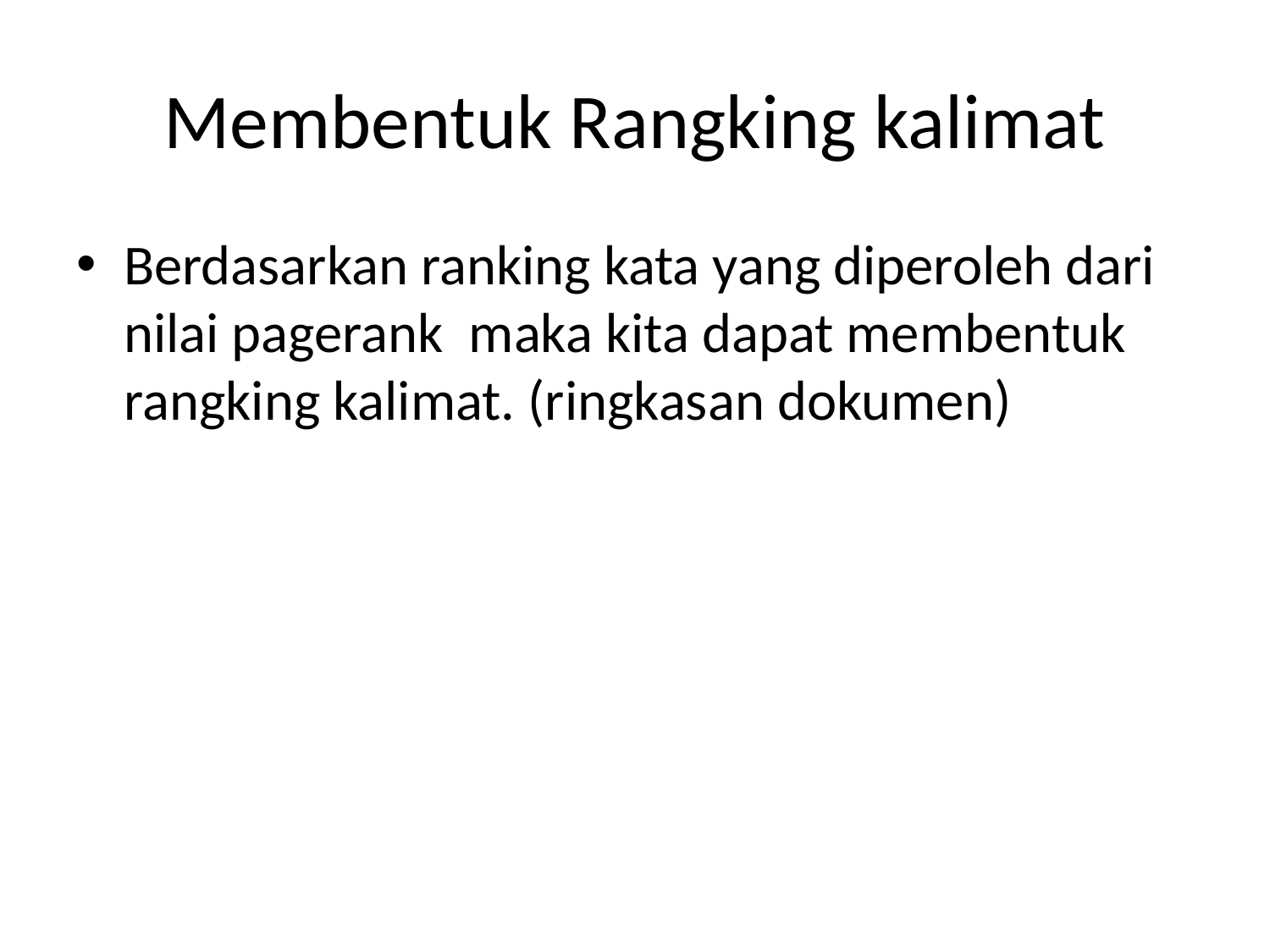

# Membentuk Rangking kalimat
Berdasarkan ranking kata yang diperoleh dari nilai pagerank  maka kita dapat membentuk rangking kalimat. (ringkasan dokumen)